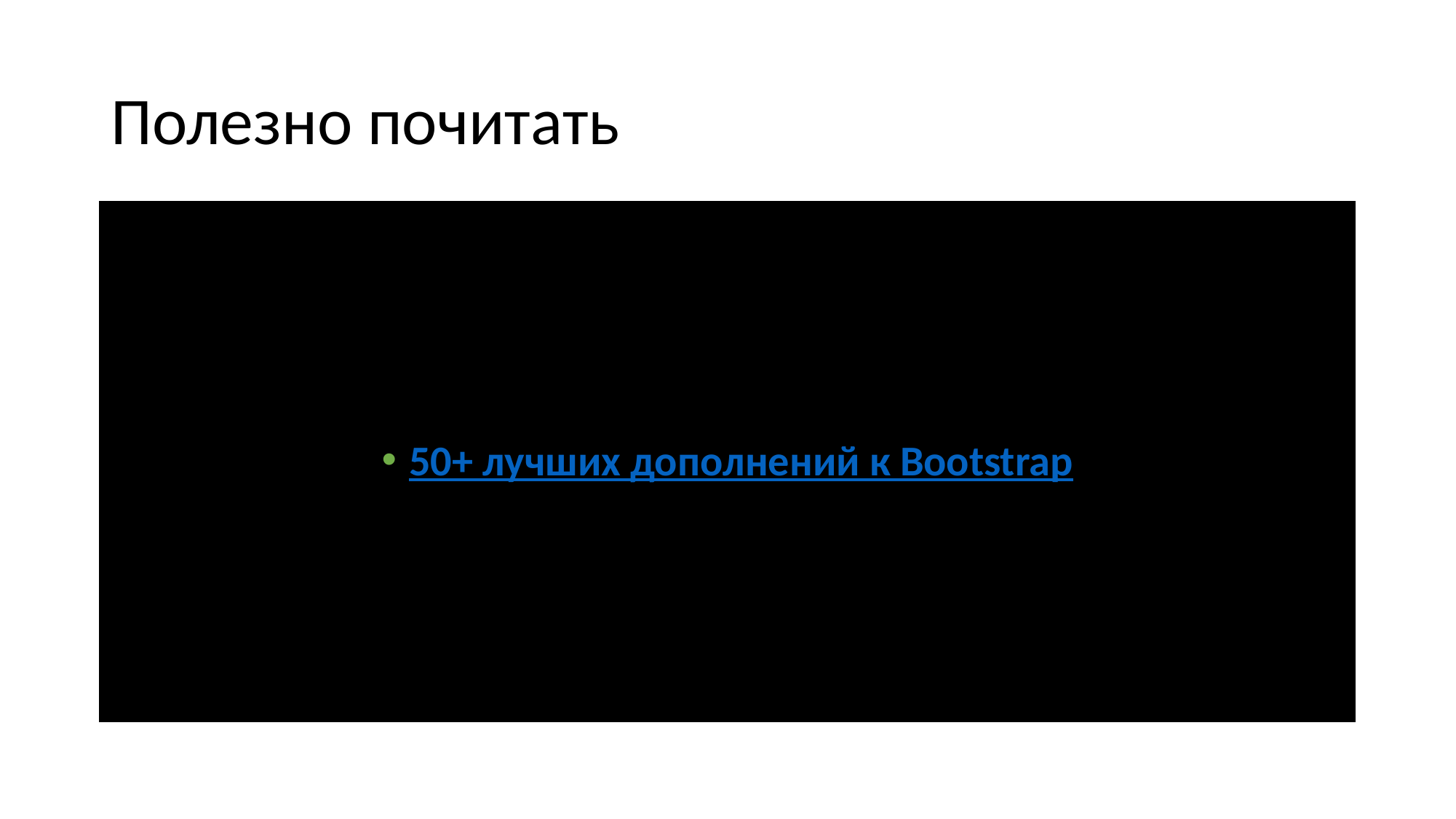

# Полезно почитать
50+ лучших дополнений к Bootstrap